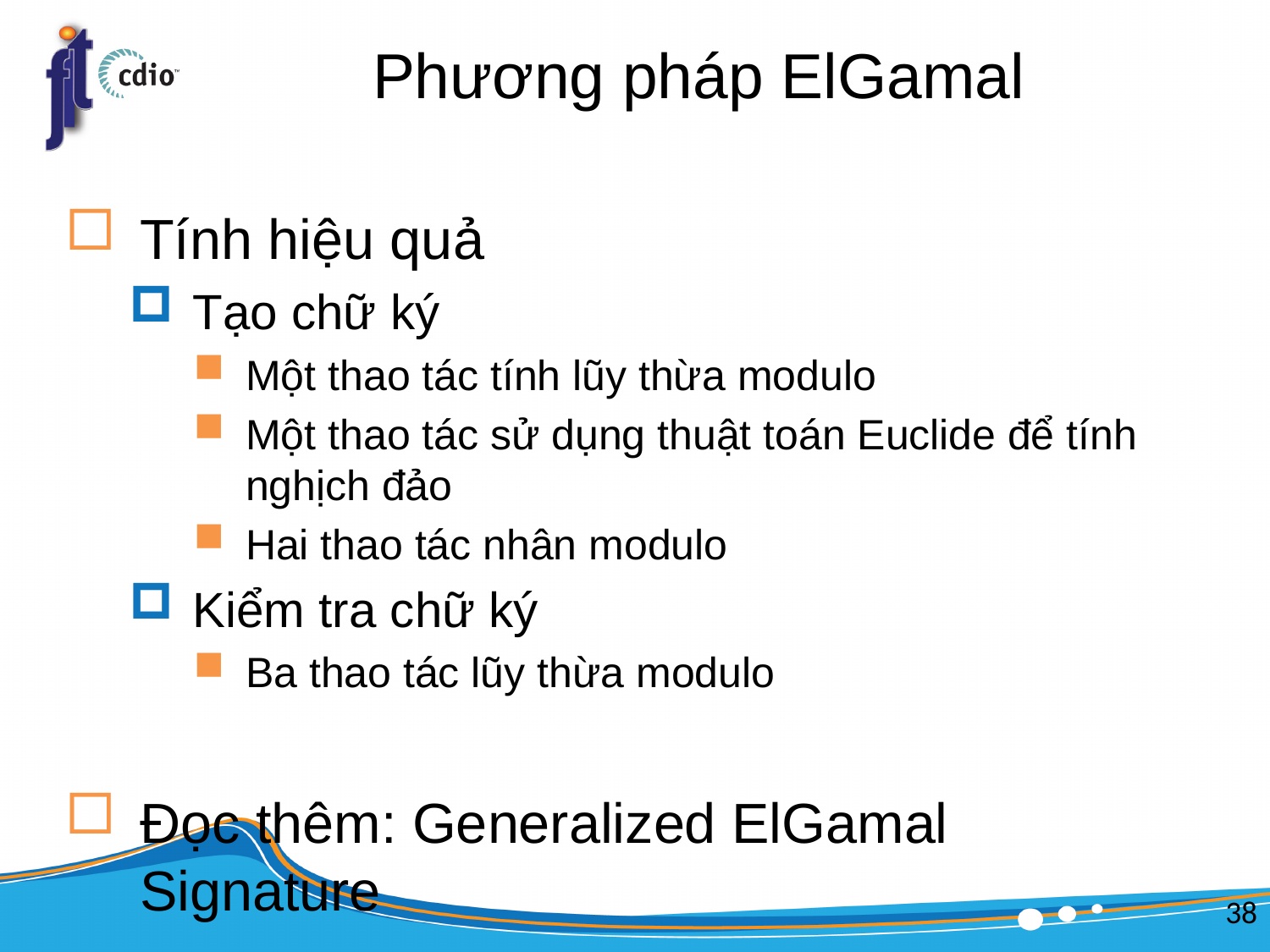

# Phương pháp ElGamal
Tính hiệu quả
Tạo chữ ký
Một thao tác tính lũy thừa modulo
Một thao tác sử dụng thuật toán Euclide để tính nghịch đảo
Hai thao tác nhân modulo
Kiểm tra chữ ký
Ba thao tác lũy thừa modulo

Đọc thêm: Generalized ElGamal Signature
38